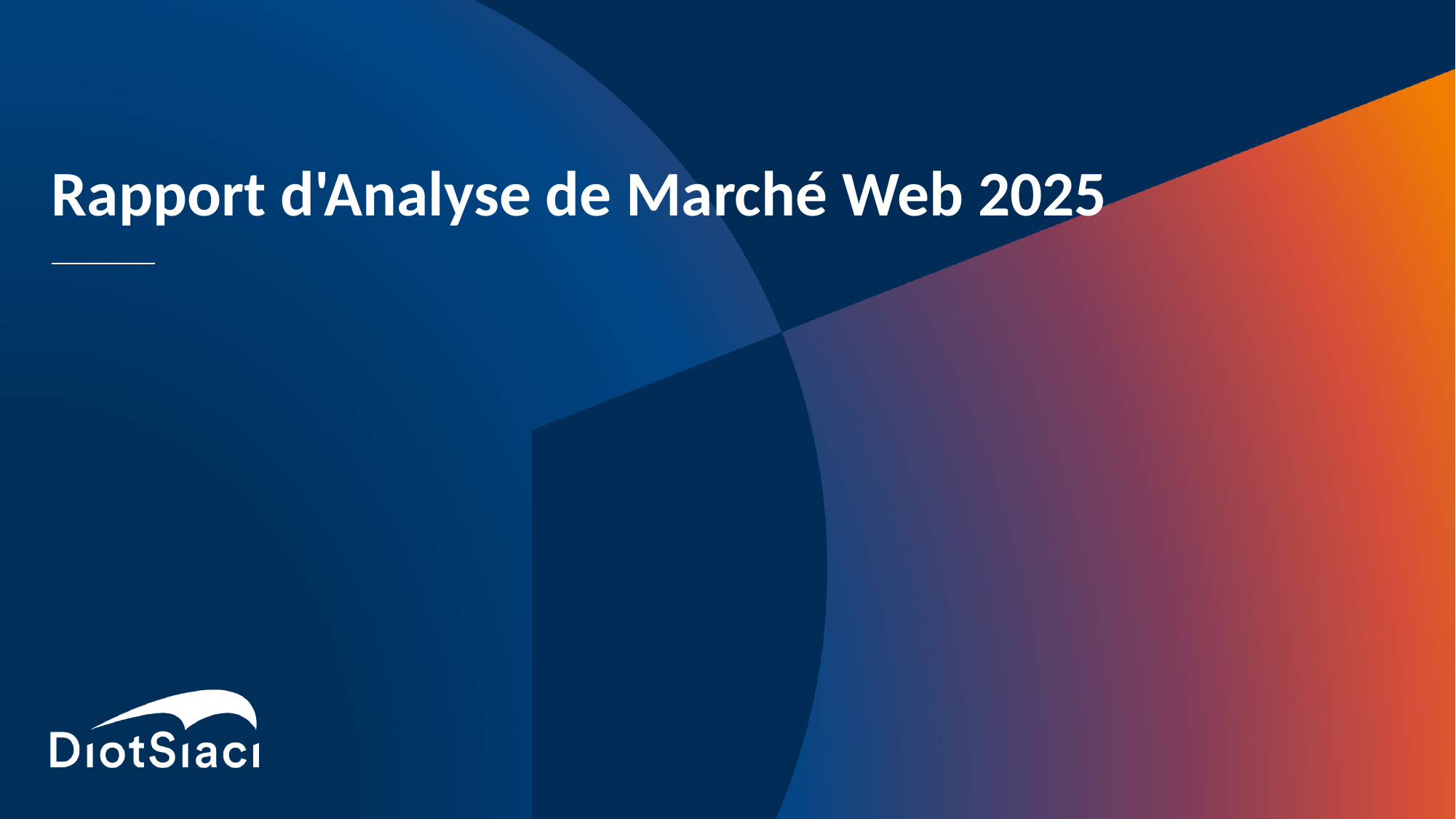

# Rapport d'Analyse de Marché Web 2025